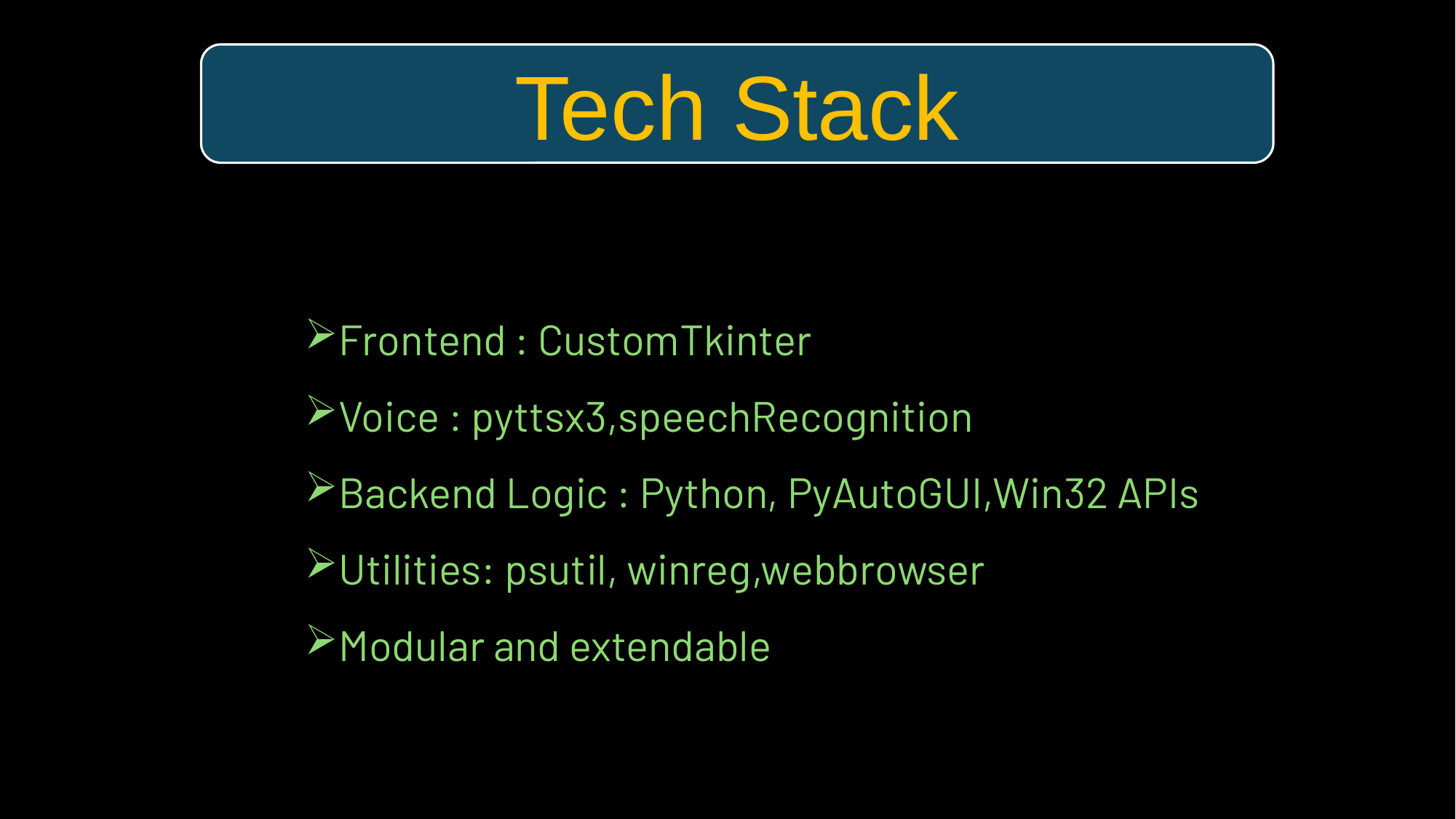

Tech Stack
Frontend : CustomTkinter
Voice : pyttsx3,speechRecognition
Backend Logic : Python, PyAutoGUI,Win32 APIs
Utilities: psutil, winreg,webbrowser
Modular and extendable